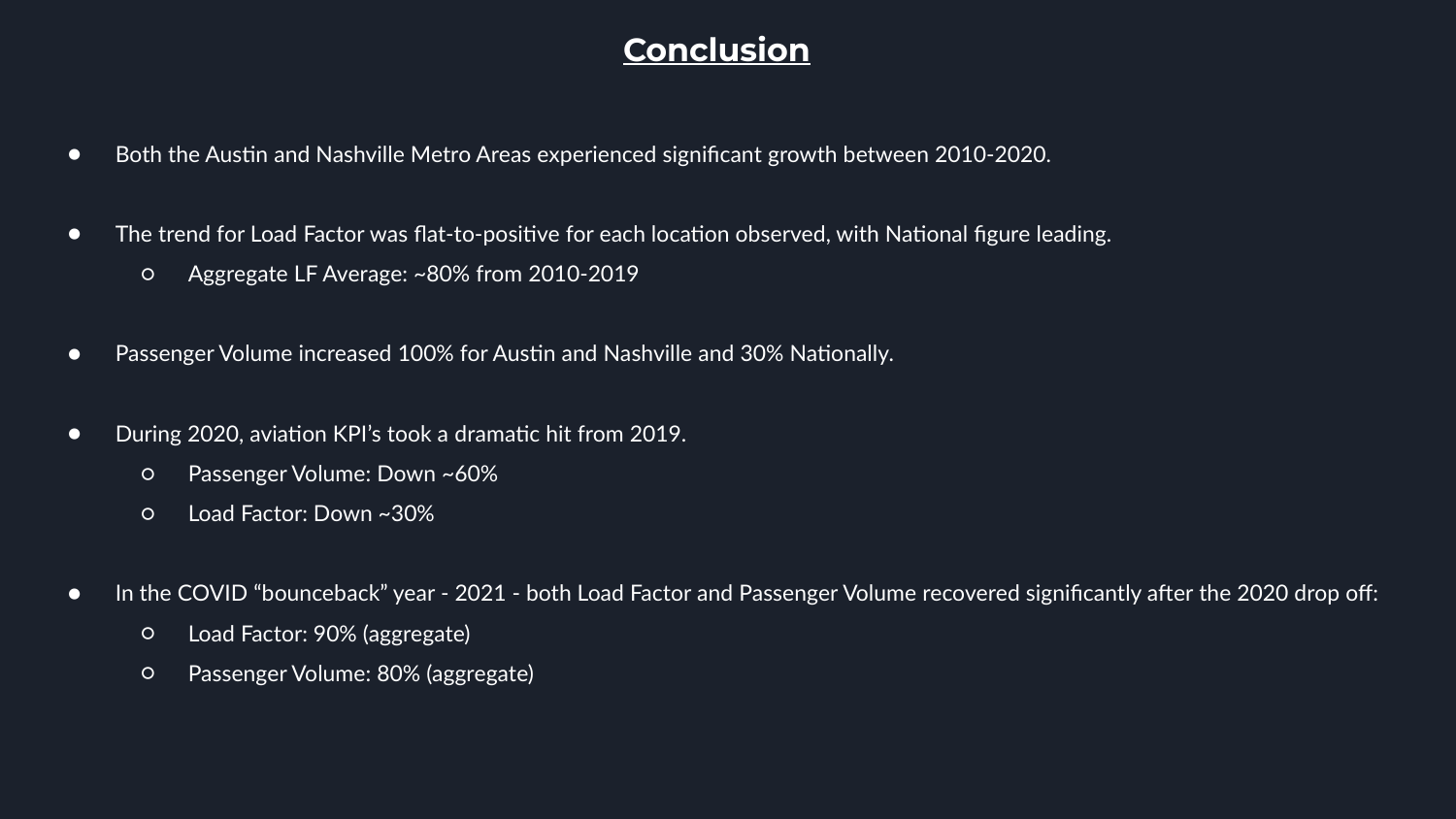

Conclusion
Both the Austin and Nashville Metro Areas experienced significant growth between 2010-2020.

The trend for Load Factor was flat-to-positive for each location observed, with National figure leading.
Aggregate LF Average: ~80% from 2010-2019

Passenger Volume increased 100% for Austin and Nashville and 30% Nationally.

During 2020, aviation KPI’s took a dramatic hit from 2019.
Passenger Volume: Down ~60%
Load Factor: Down ~30%

In the COVID “bounceback” year - 2021 - both Load Factor and Passenger Volume recovered significantly after the 2020 drop off:
Load Factor: 90% (aggregate)
Passenger Volume: 80% (aggregate)